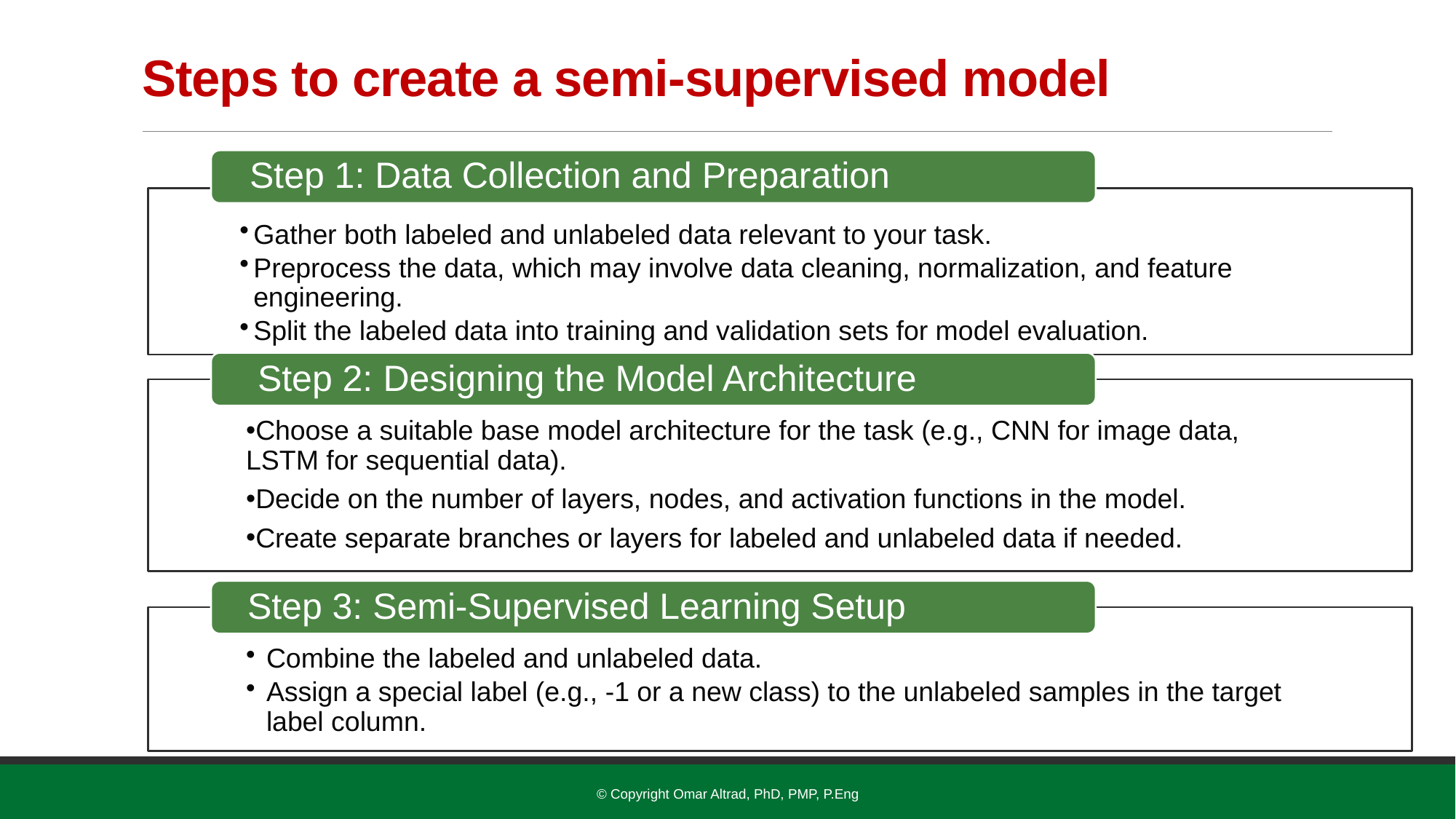

# Steps to create a semi-supervised model
Gather both labeled and unlabeled data relevant to your task.
Preprocess the data, which may involve data cleaning, normalization, and feature engineering.
Split the labeled data into training and validation sets for model evaluation.
Step 1: Data Collection and Preparation
Choose a suitable base model architecture for the task (e.g., CNN for image data, LSTM for sequential data).
Decide on the number of layers, nodes, and activation functions in the model.
Create separate branches or layers for labeled and unlabeled data if needed.
 Step 2: Designing the Model Architecture
Combine the labeled and unlabeled data.
Assign a special label (e.g., -1 or a new class) to the unlabeled samples in the target label column.
Step 3: Semi-Supervised Learning Setup
© Copyright Omar Altrad, PhD, PMP, P.Eng